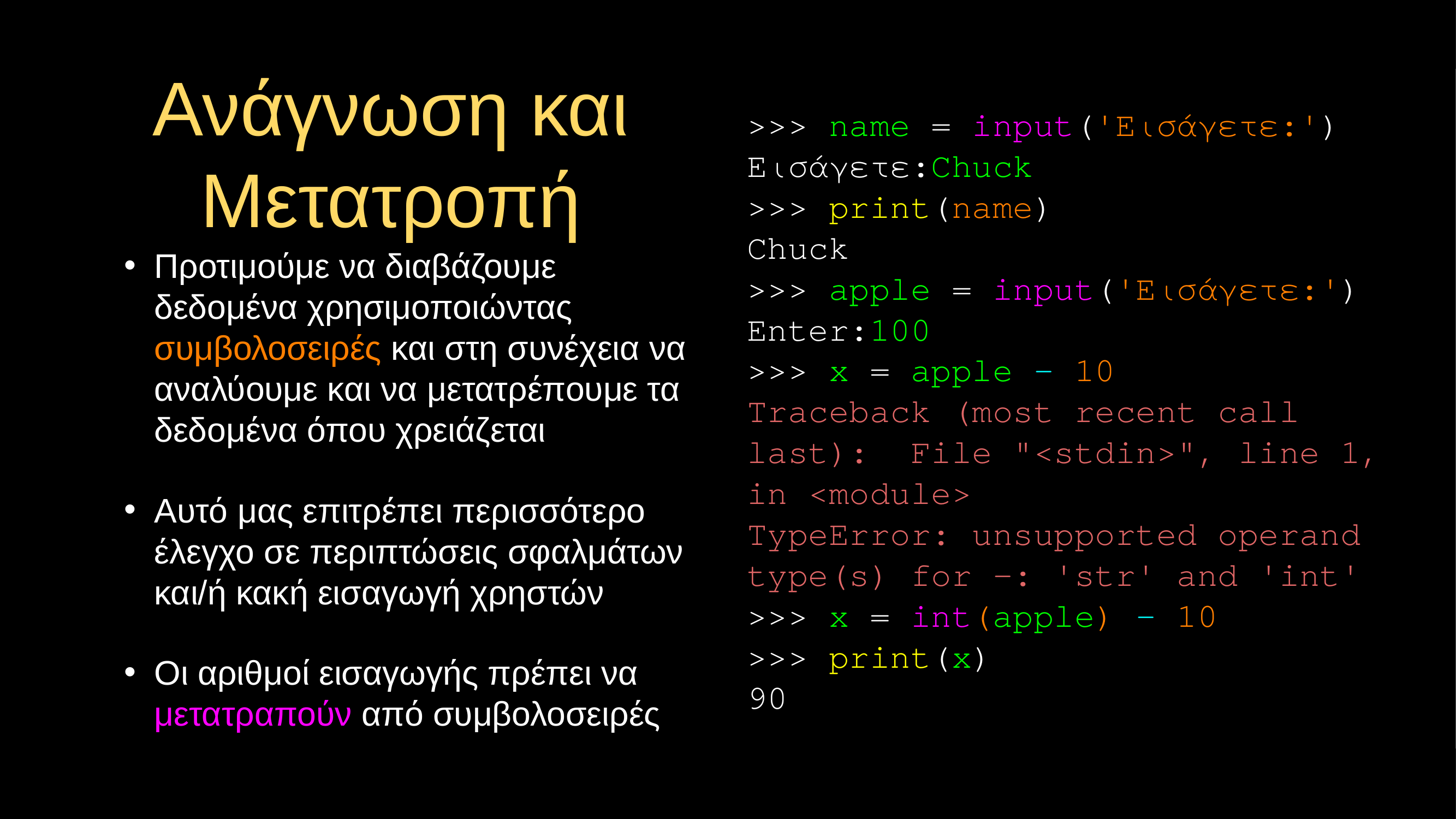

# Ανάγνωση και Μετατροπή
>>> name = input('Εισάγετε:')
Εισάγετε:Chuck
>>> print(name)
Chuck
>>> apple = input('Εισάγετε:')
Enter:100
>>> x = apple – 10
Traceback (most recent call last):  File "<stdin>", line 1, in <module>
TypeError: unsupported operand type(s) for -: 'str' and 'int'
>>> x = int(apple) – 10
>>> print(x)
90
Προτιμούμε να διαβάζουμε δεδομένα χρησιμοποιώντας συμβολοσειρές και στη συνέχεια να αναλύουμε και να μετατρέπουμε τα δεδομένα όπου χρειάζεται
Αυτό μας επιτρέπει περισσότερο έλεγχο σε περιπτώσεις σφαλμάτων και/ή κακή εισαγωγή χρηστών
Οι αριθμοί εισαγωγής πρέπει να μετατραπούν από συμβολοσειρές